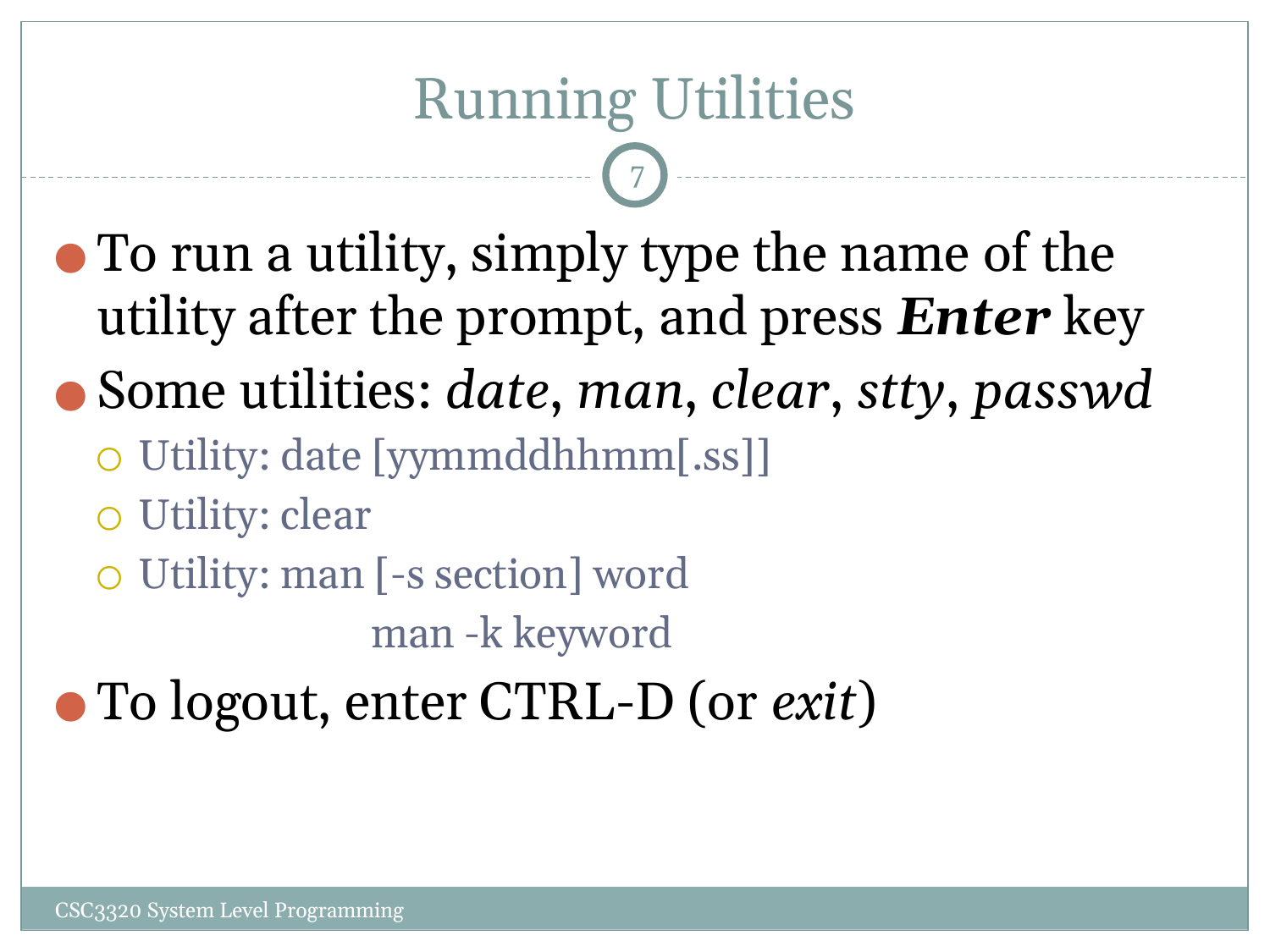

# Running Utilities
7
To run a utility, simply type the name of the utility after the prompt, and press Enter key
Some utilities: date, man, clear, stty, passwd
Utility: date [yymmddhhmm[.ss]]
Utility: clear
Utility: man [-s section] word
		  man -k keyword
To logout, enter CTRL-D (or exit)‏

CSC3320 System Level Programming